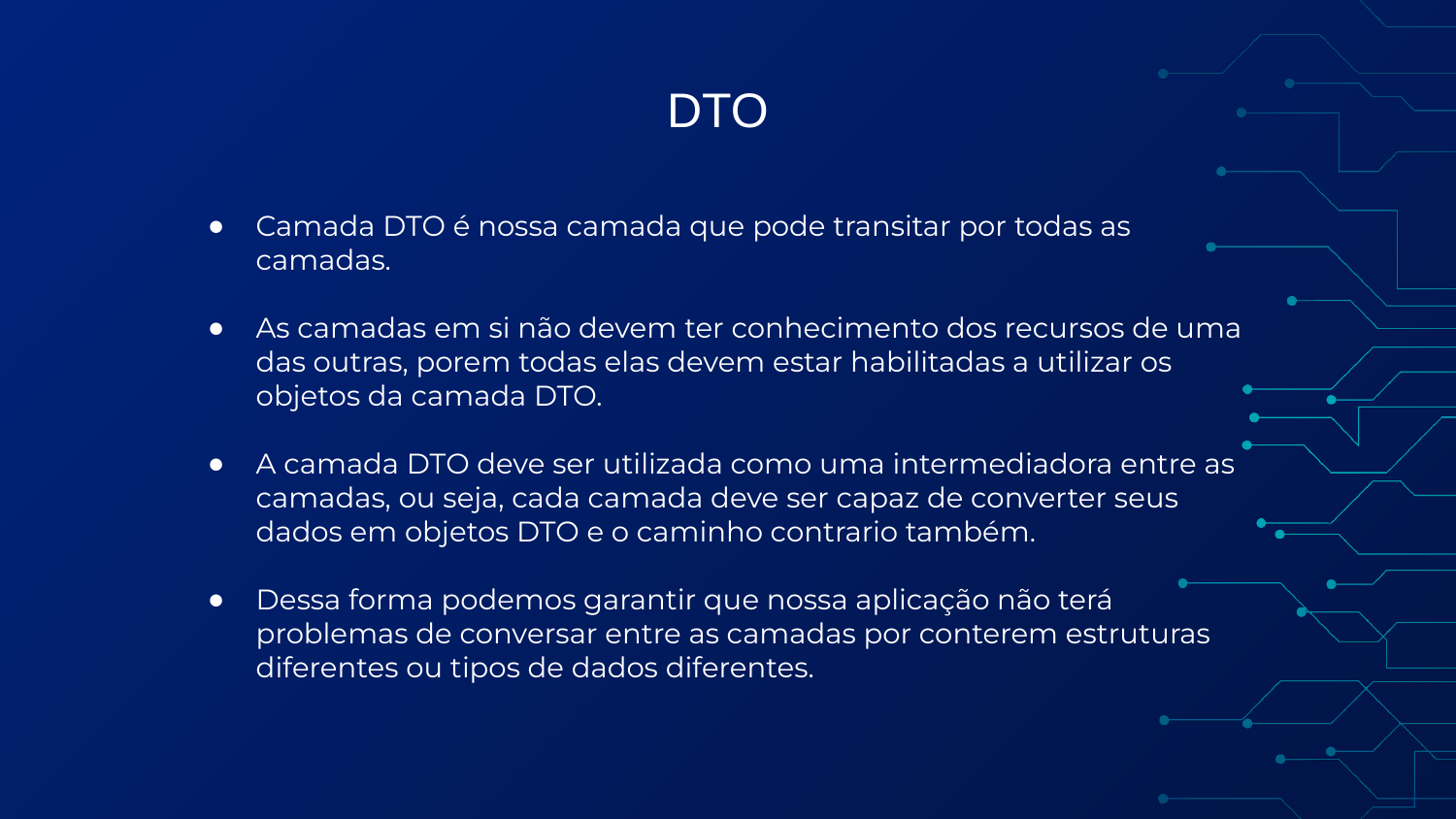

# DTO
Camada DTO é nossa camada que pode transitar por todas as camadas.

As camadas em si não devem ter conhecimento dos recursos de uma das outras, porem todas elas devem estar habilitadas a utilizar os objetos da camada DTO.

A camada DTO deve ser utilizada como uma intermediadora entre as camadas, ou seja, cada camada deve ser capaz de converter seus dados em objetos DTO e o caminho contrario também.

Dessa forma podemos garantir que nossa aplicação não terá problemas de conversar entre as camadas por conterem estruturas diferentes ou tipos de dados diferentes.